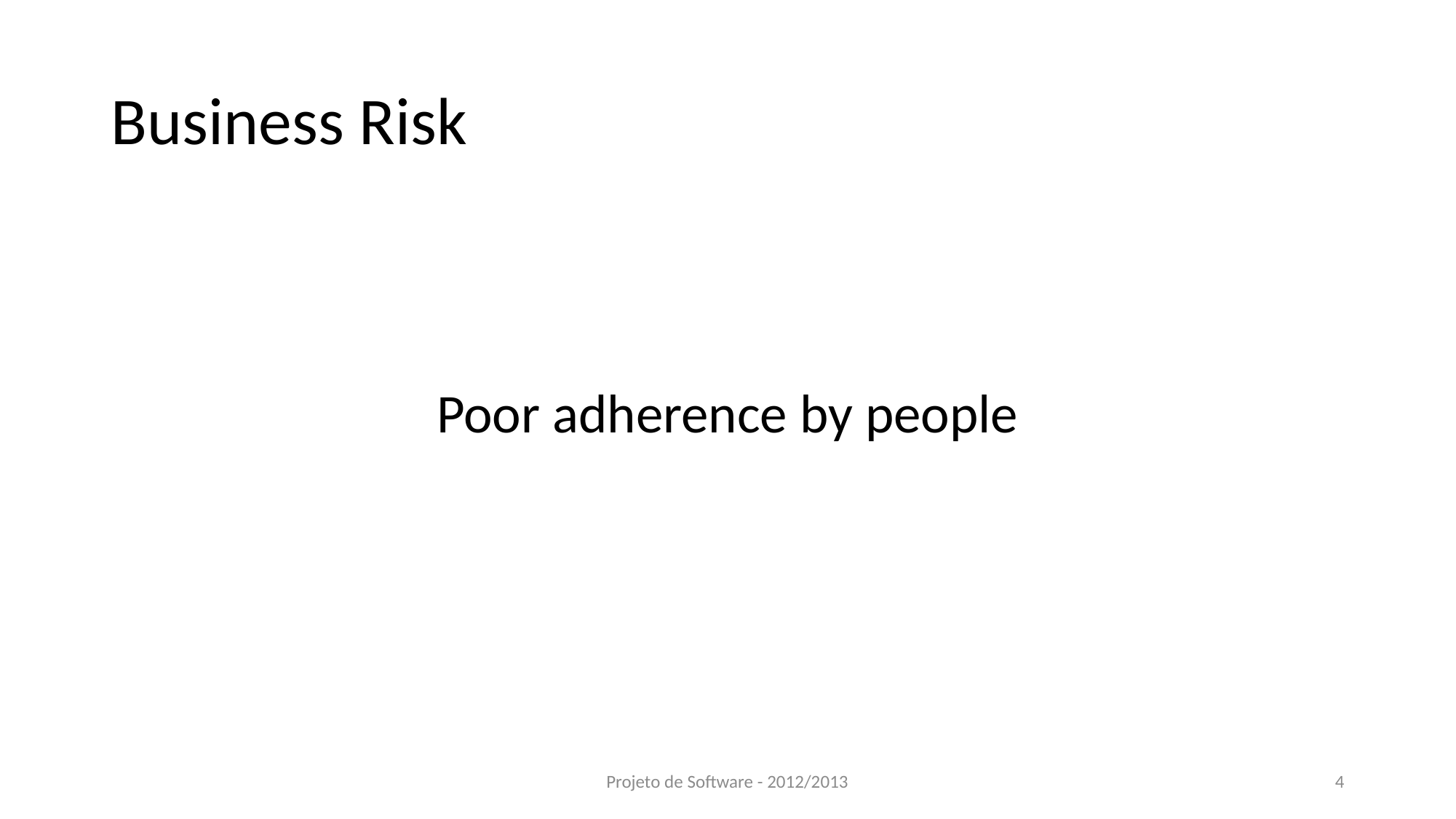

# Business Risk

Poor adherence by people
Projeto de Software - 2012/2013
4